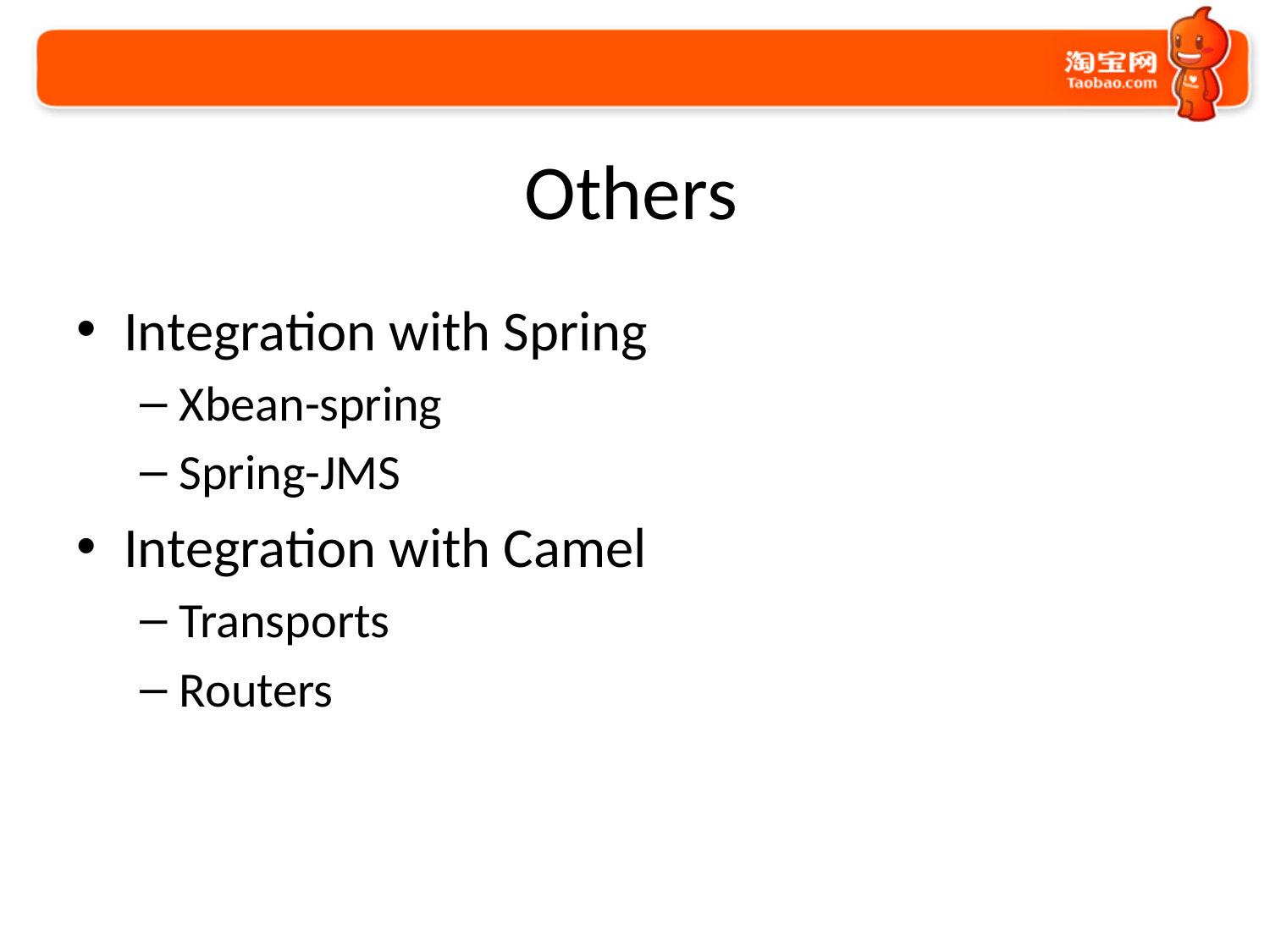

# Others
Integration with Spring
Xbean-spring
Spring-JMS
Integration with Camel
Transports
Routers